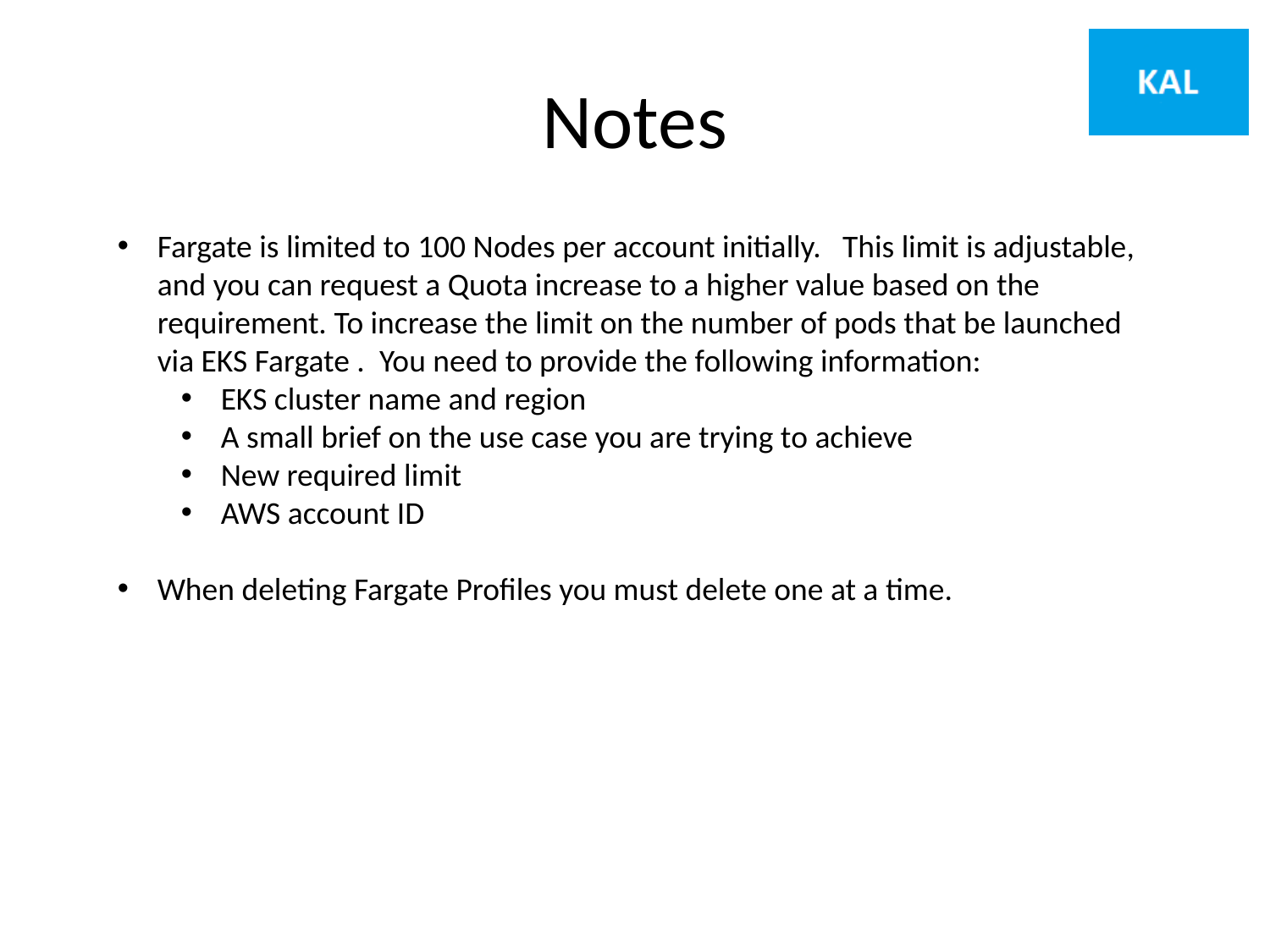

# Notes
Fargate is limited to 100 Nodes per account initially.   This limit is adjustable, and you can request a Quota increase to a higher value based on the requirement. To increase the limit on the number of pods that be launched via EKS Fargate .  You need to provide the following information:
EKS cluster name and region
A small brief on the use case you are trying to achieve
New required limit
AWS account ID

When deleting Fargate Profiles you must delete one at a time.